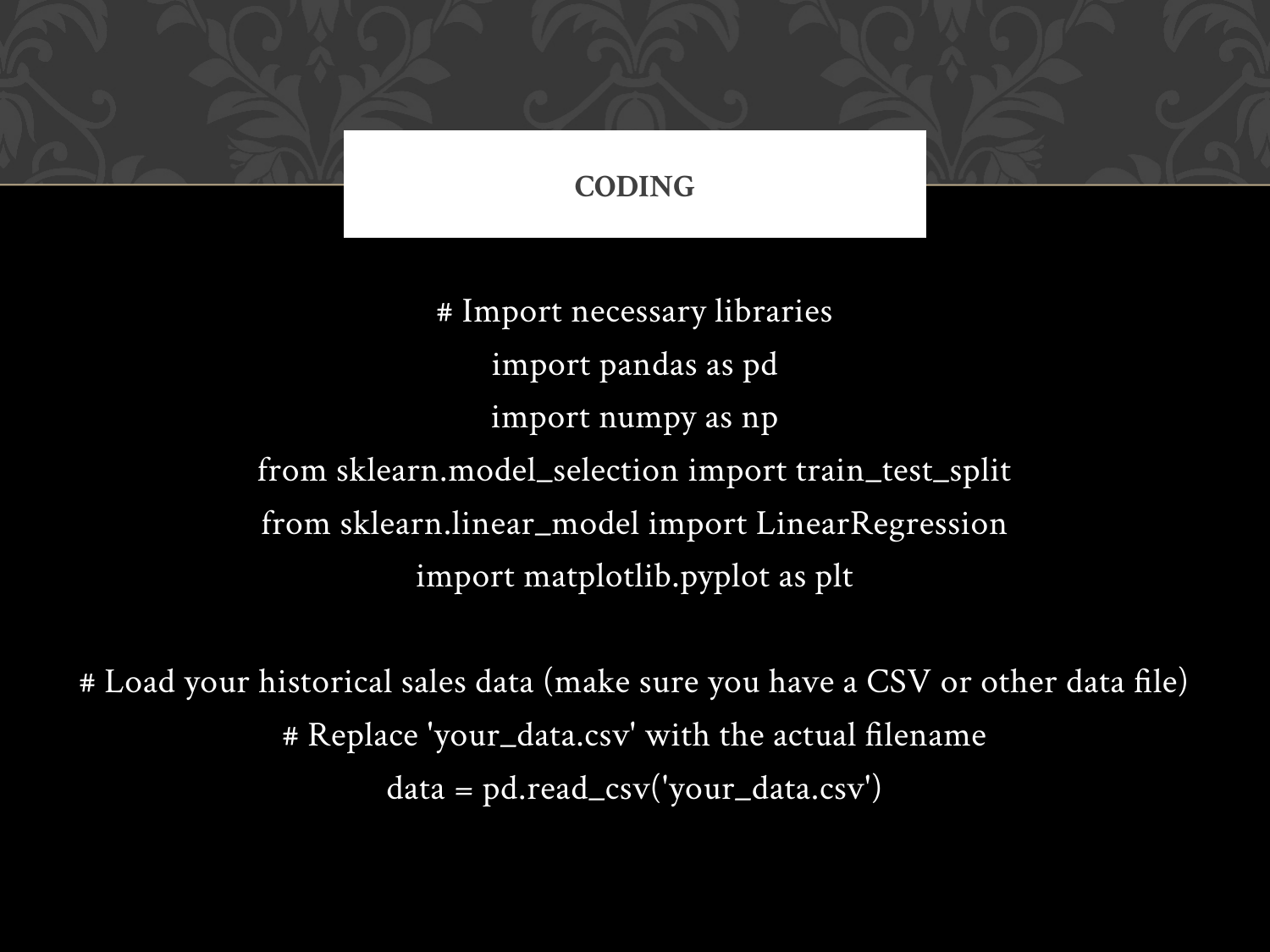

# coding
# Import necessary libraries
import pandas as pd
import numpy as np
from sklearn.model_selection import train_test_split
from sklearn.linear_model import LinearRegression
import matplotlib.pyplot as plt

# Load your historical sales data (make sure you have a CSV or other data file)
# Replace 'your_data.csv' with the actual filename
data = pd.read_csv('your_data.csv')